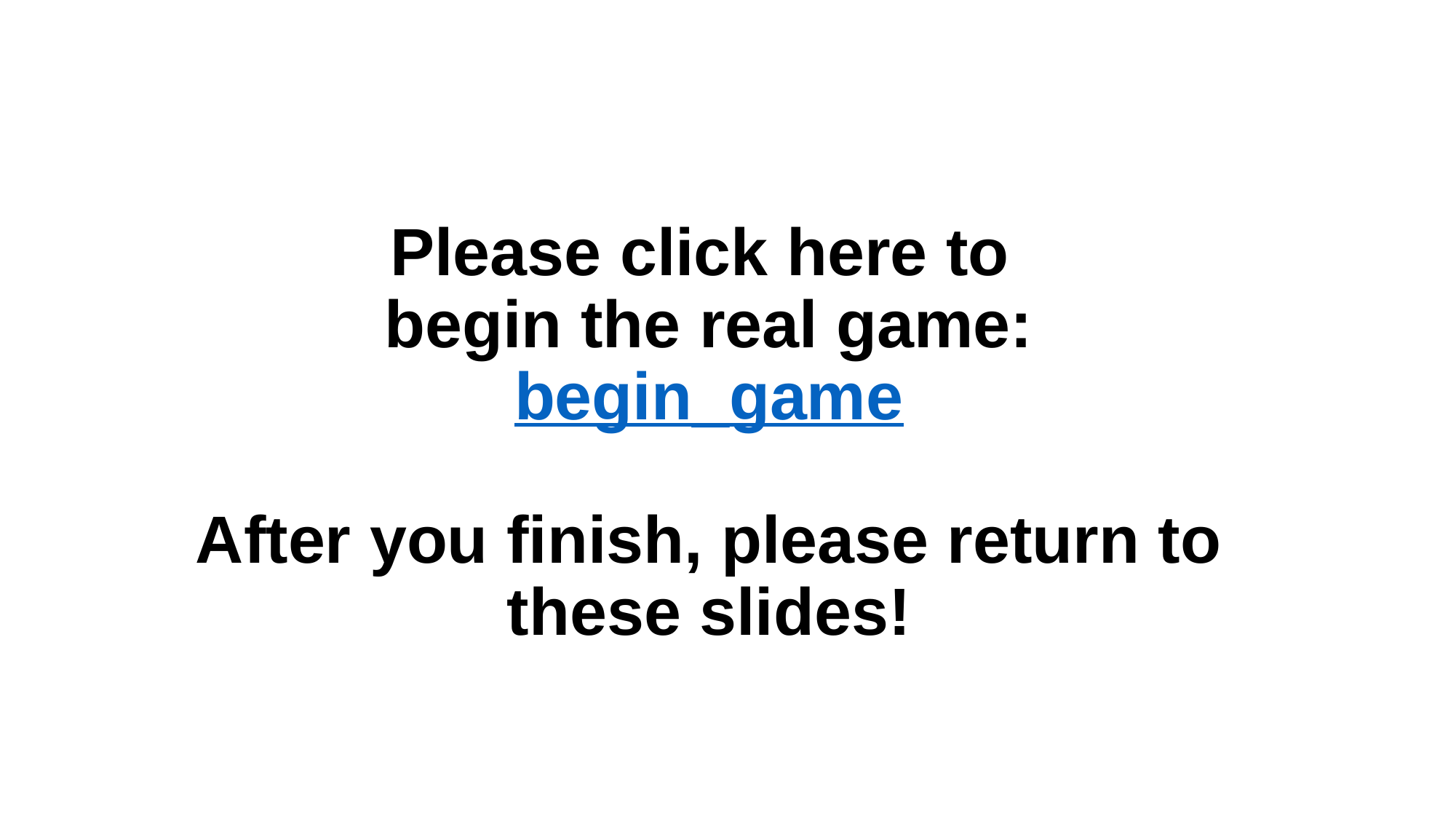

# Please click here to begin the real game: begin_game After you finish, please return to these slides!